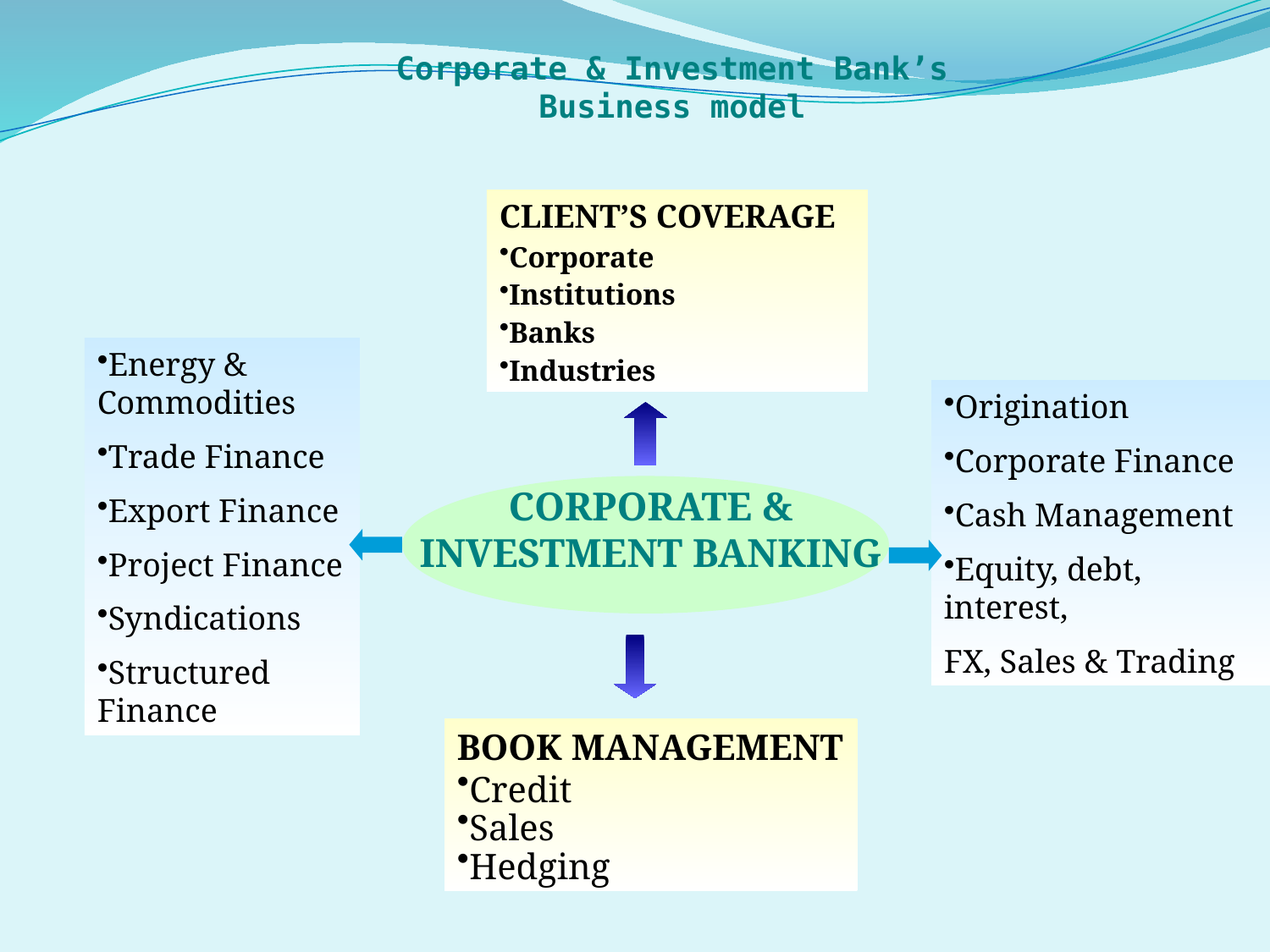

Corporate & Investment Bank’s Business model
CLIENT’S COVERAGE
Corporate
Institutions
Banks
Industries
Energy & Commodities
Trade Finance
Export Finance
Project Finance
Syndications
Structured Finance
Origination
Corporate Finance
Cash Management
Equity, debt, interest,
FX, Sales & Trading

CORPORATE & INVESTMENT BANKING

BOOK MANAGEMENT
Credit
Sales
Hedging